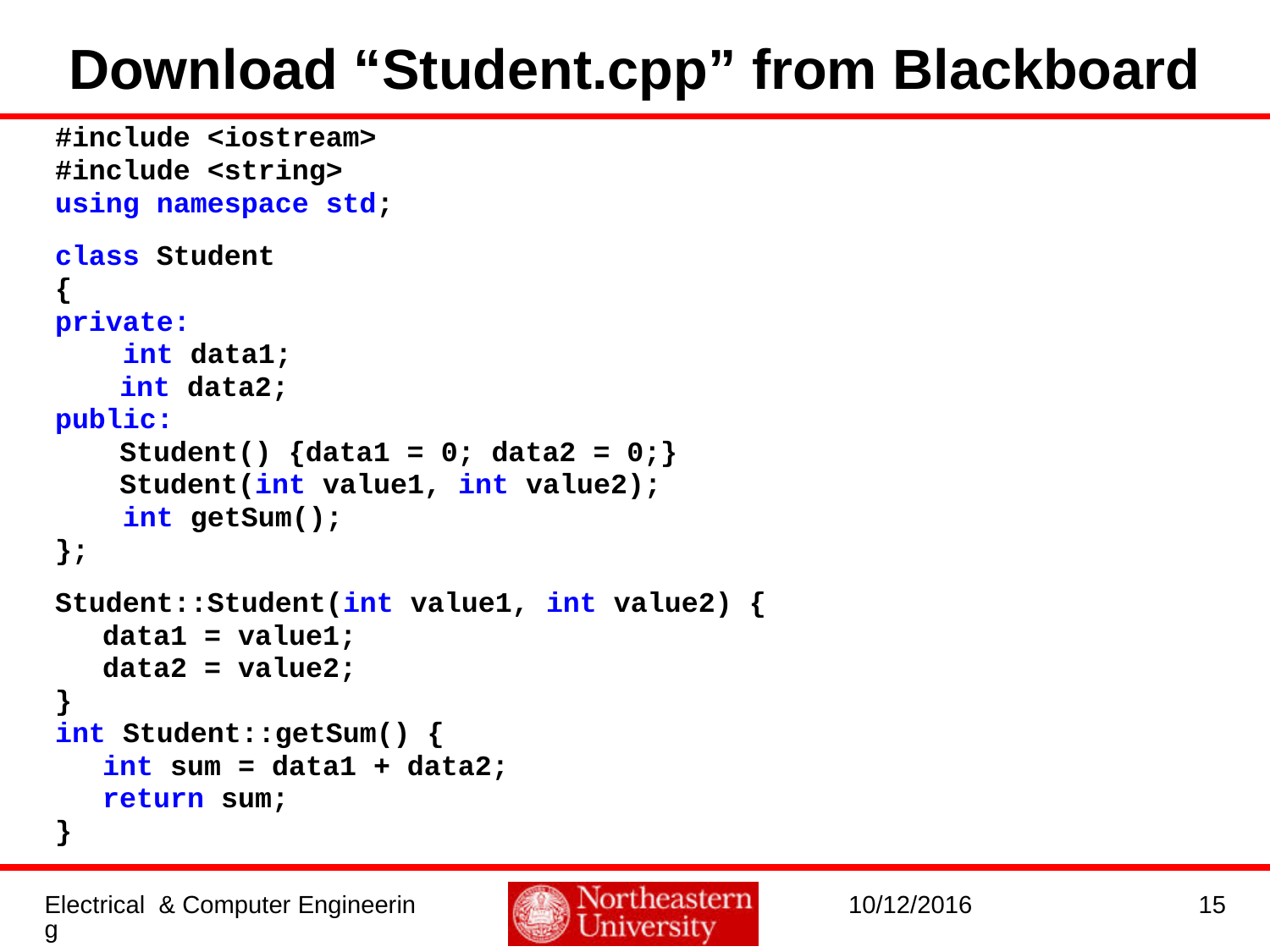

# Download “Student.cpp” from Blackboard
#include <iostream>
#include <string>
using namespace std;

class Student
{
private:
    int data1;
	 int data2;
public:
	 Student() {data1 = 0; data2 = 0;}
	 Student(int value1, int value2);
    int getSum();
};

Student::Student(int value1, int value2) {
	data1 = value1;
	data2 = value2;
}
int Student::getSum() {
	int sum = data1 + data2;
 	return sum;
}
Electrical  & Computer Engineering
10/12/2016
15